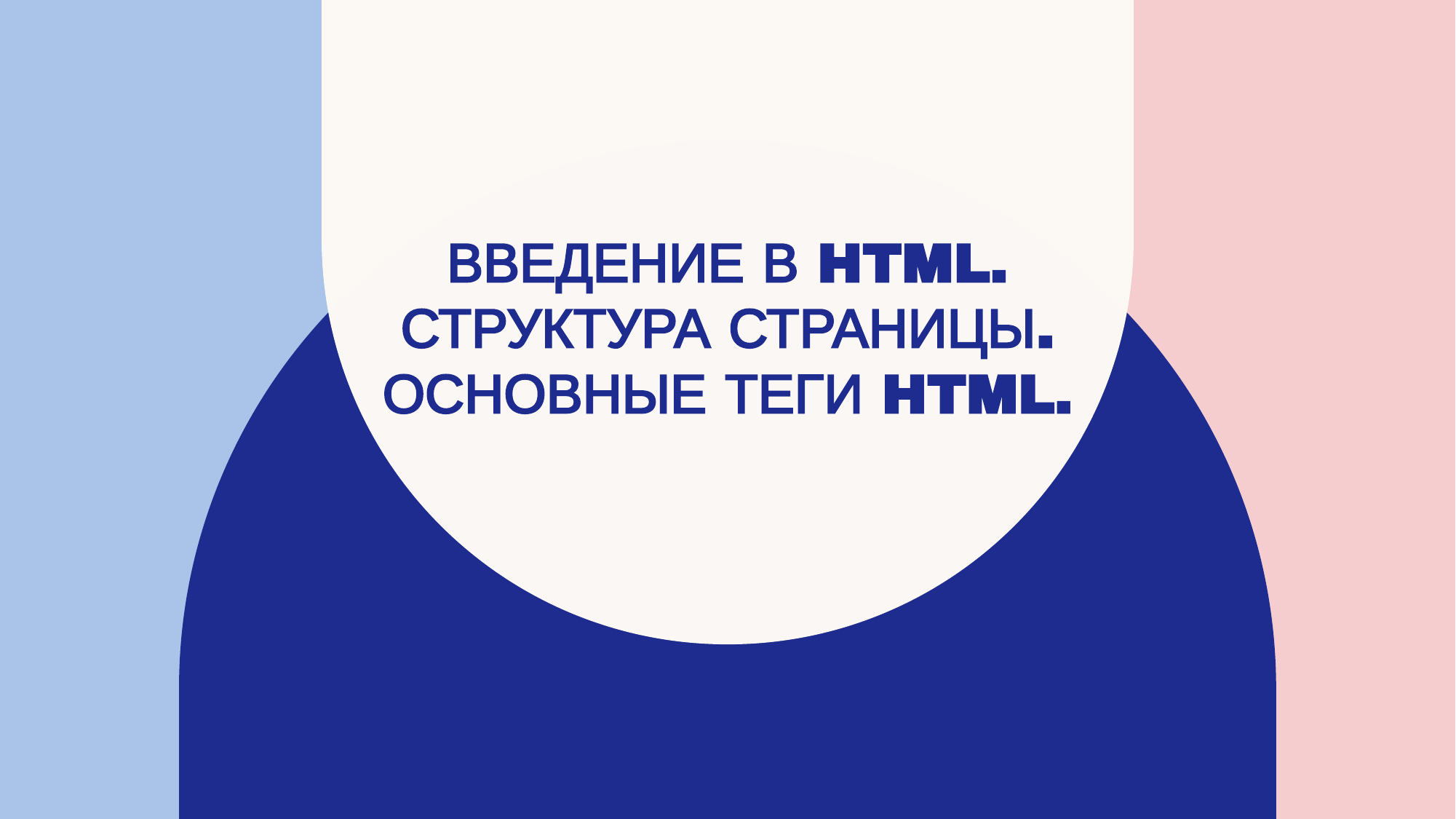

# Введение в HTML. Структура страницы. Основные теги HTML.